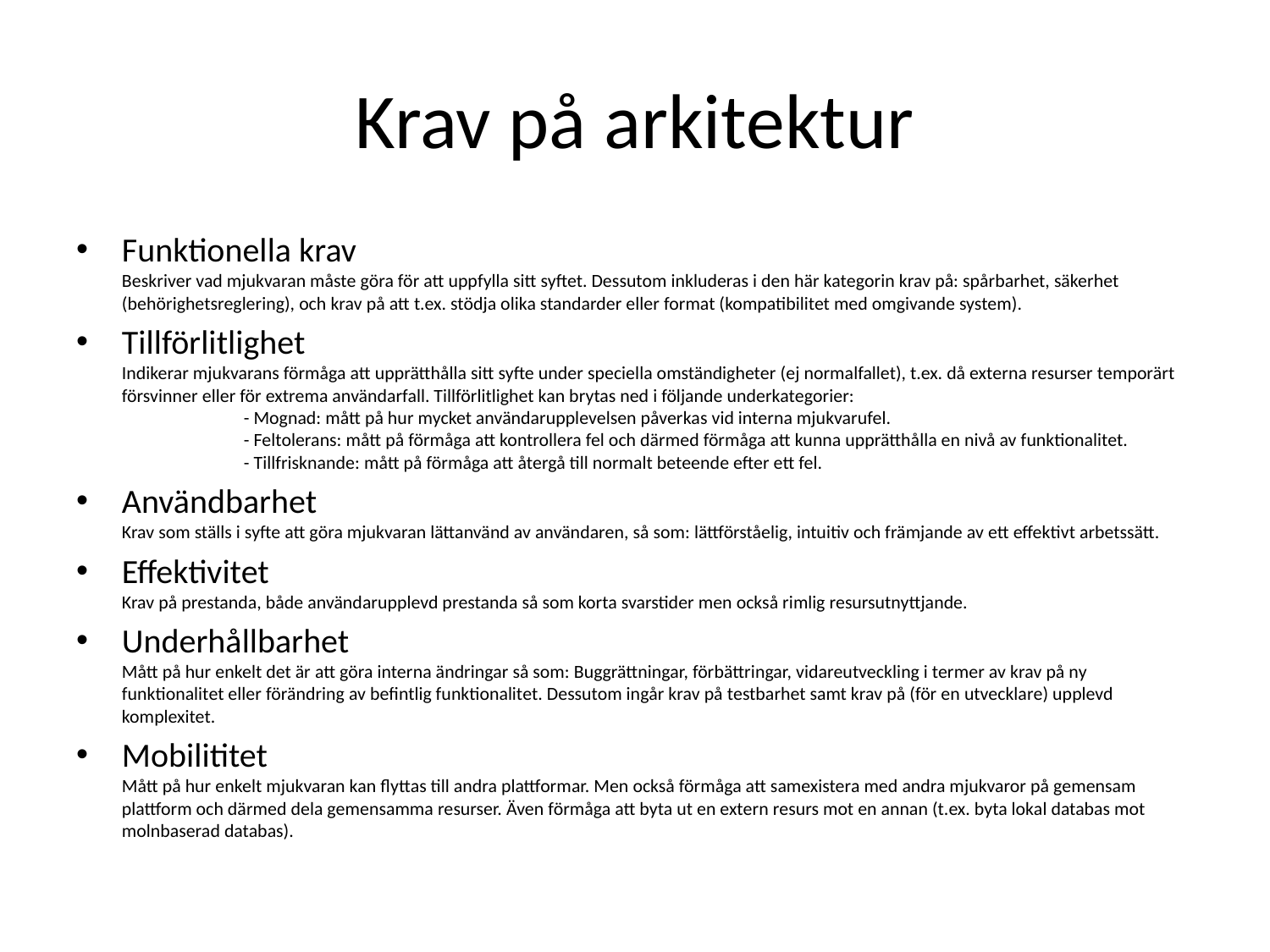

# Krav på arkitektur
Funktionella krav
Beskriver vad mjukvaran måste göra för att uppfylla sitt syftet. Dessutom inkluderas i den här kategorin krav på: spårbarhet, säkerhet (behörighetsreglering), och krav på att t.ex. stödja olika standarder eller format (kompatibilitet med omgivande system).
Tillförlitlighet
Indikerar mjukvarans förmåga att upprätthålla sitt syfte under speciella omständigheter (ej normalfallet), t.ex. då externa resurser temporärt försvinner eller för extrema användarfall. Tillförlitlighet kan brytas ned i följande underkategorier:
	- Mognad: mått på hur mycket användarupplevelsen påverkas vid interna mjukvarufel.
	- Feltolerans: mått på förmåga att kontrollera fel och därmed förmåga att kunna upprätthålla en nivå av funktionalitet.
	- Tillfrisknande: mått på förmåga att återgå till normalt beteende efter ett fel.
Användbarhet
Krav som ställs i syfte att göra mjukvaran lättanvänd av användaren, så som: lättförståelig, intuitiv och främjande av ett effektivt arbetssätt.
Effektivitet
Krav på prestanda, både användarupplevd prestanda så som korta svarstider men också rimlig resursutnyttjande.
Underhållbarhet
Mått på hur enkelt det är att göra interna ändringar så som: Buggrättningar, förbättringar, vidareutveckling i termer av krav på ny funktionalitet eller förändring av befintlig funktionalitet. Dessutom ingår krav på testbarhet samt krav på (för en utvecklare) upplevd komplexitet.
Mobilititet
Mått på hur enkelt mjukvaran kan flyttas till andra plattformar. Men också förmåga att samexistera med andra mjukvaror på gemensam plattform och därmed dela gemensamma resurser. Även förmåga att byta ut en extern resurs mot en annan (t.ex. byta lokal databas mot molnbaserad databas).